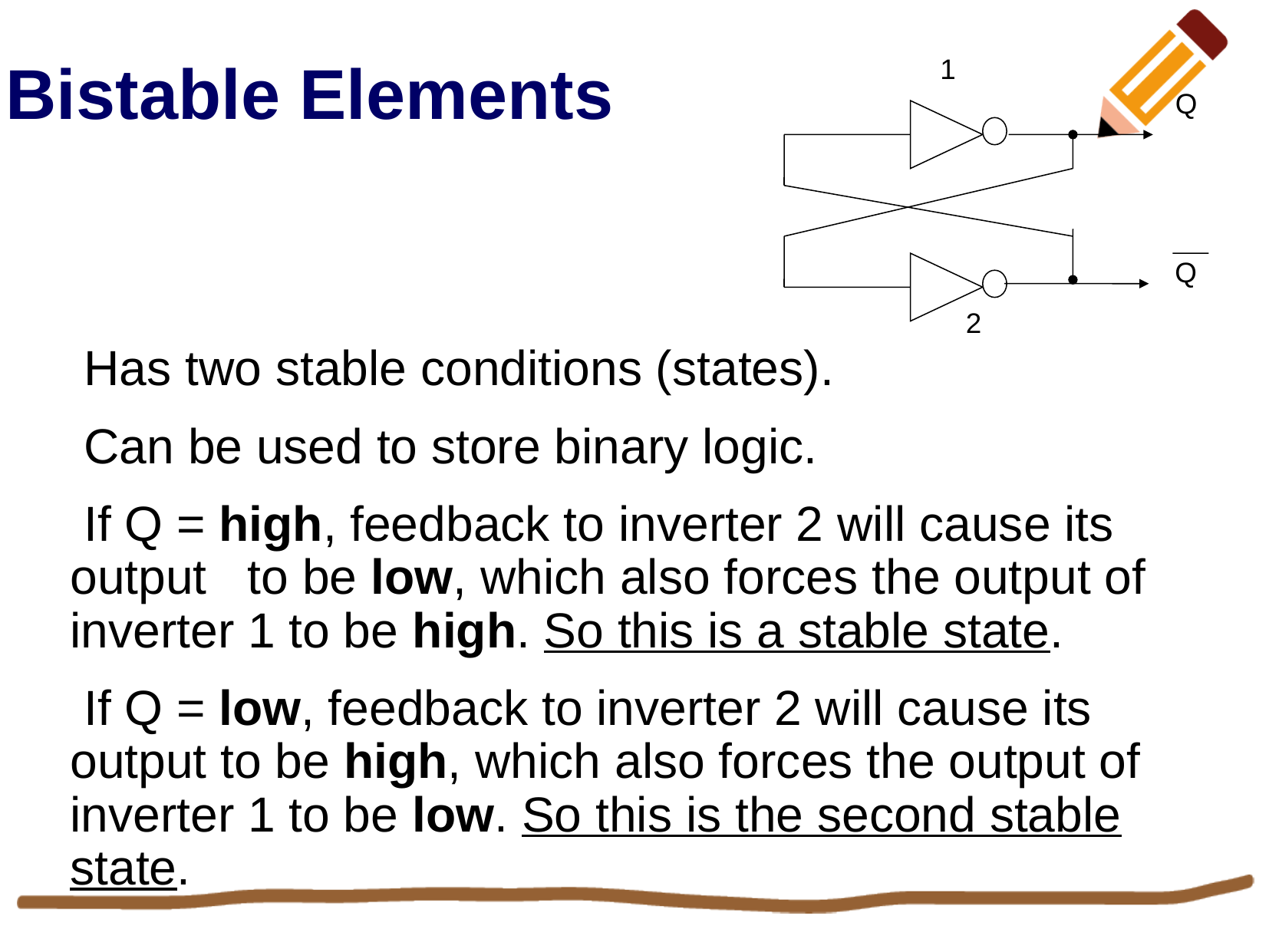

1
Q

Q

2
Bistable Elements

 Has two stable conditions (states).
 Can be used to store binary logic.
 If Q = high, feedback to inverter 2 will cause its output   to be low, which also forces the output of inverter 1 to be high. So this is a stable state.
 If Q = low, feedback to inverter 2 will cause its output to be high, which also forces the output of inverter 1 to be low. So this is the second stable state.